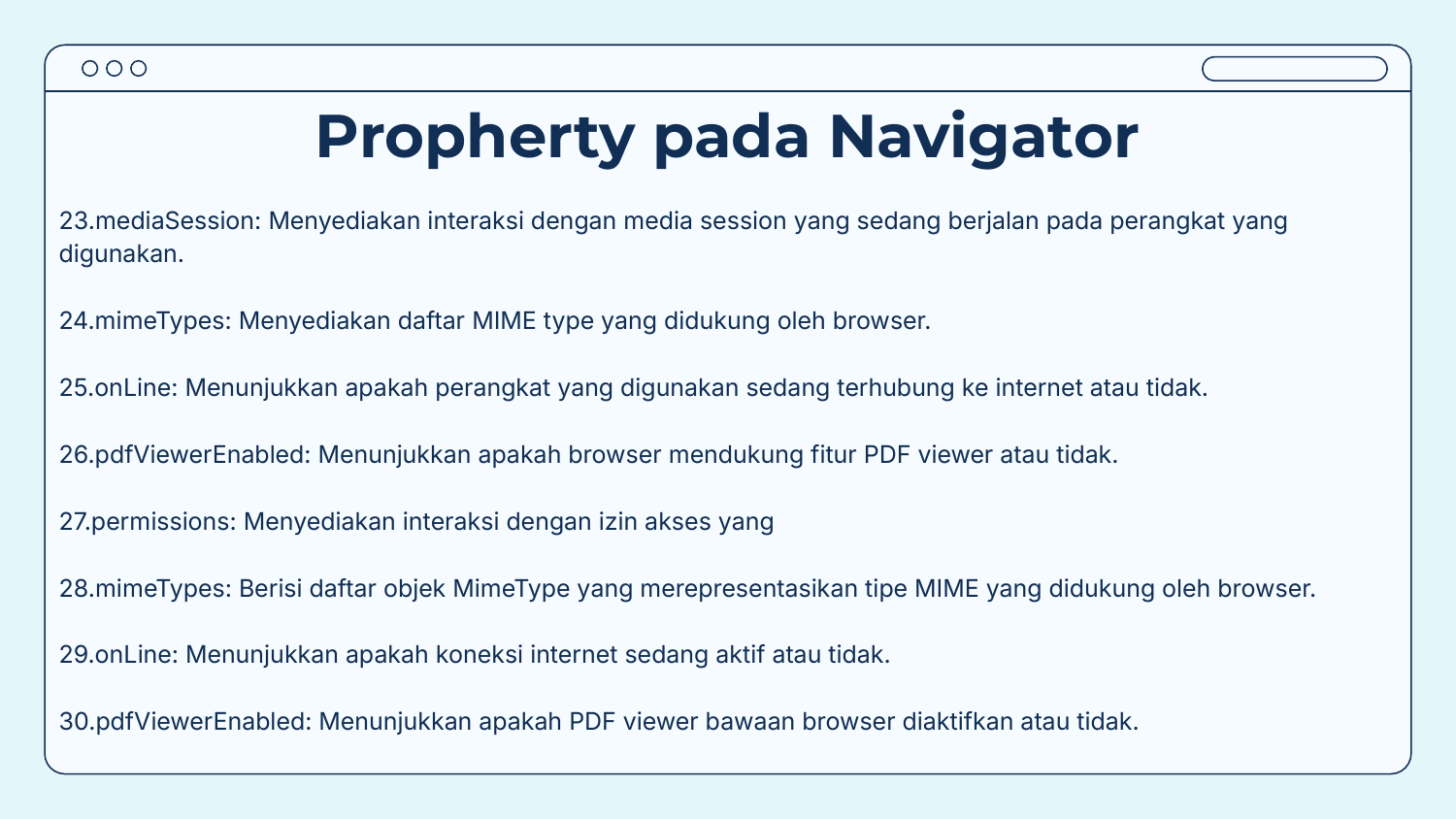

# Propherty pada Navigator
23.mediaSession: Menyediakan interaksi dengan media session yang sedang berjalan pada perangkat yang digunakan.

24.mimeTypes: Menyediakan daftar MIME type yang didukung oleh browser.

25.onLine: Menunjukkan apakah perangkat yang digunakan sedang terhubung ke internet atau tidak.

26.pdfViewerEnabled: Menunjukkan apakah browser mendukung fitur PDF viewer atau tidak.

27.permissions: Menyediakan interaksi dengan izin akses yang

28.mimeTypes: Berisi daftar objek MimeType yang merepresentasikan tipe MIME yang didukung oleh browser.

29.onLine: Menunjukkan apakah koneksi internet sedang aktif atau tidak.

30.pdfViewerEnabled: Menunjukkan apakah PDF viewer bawaan browser diaktifkan atau tidak.